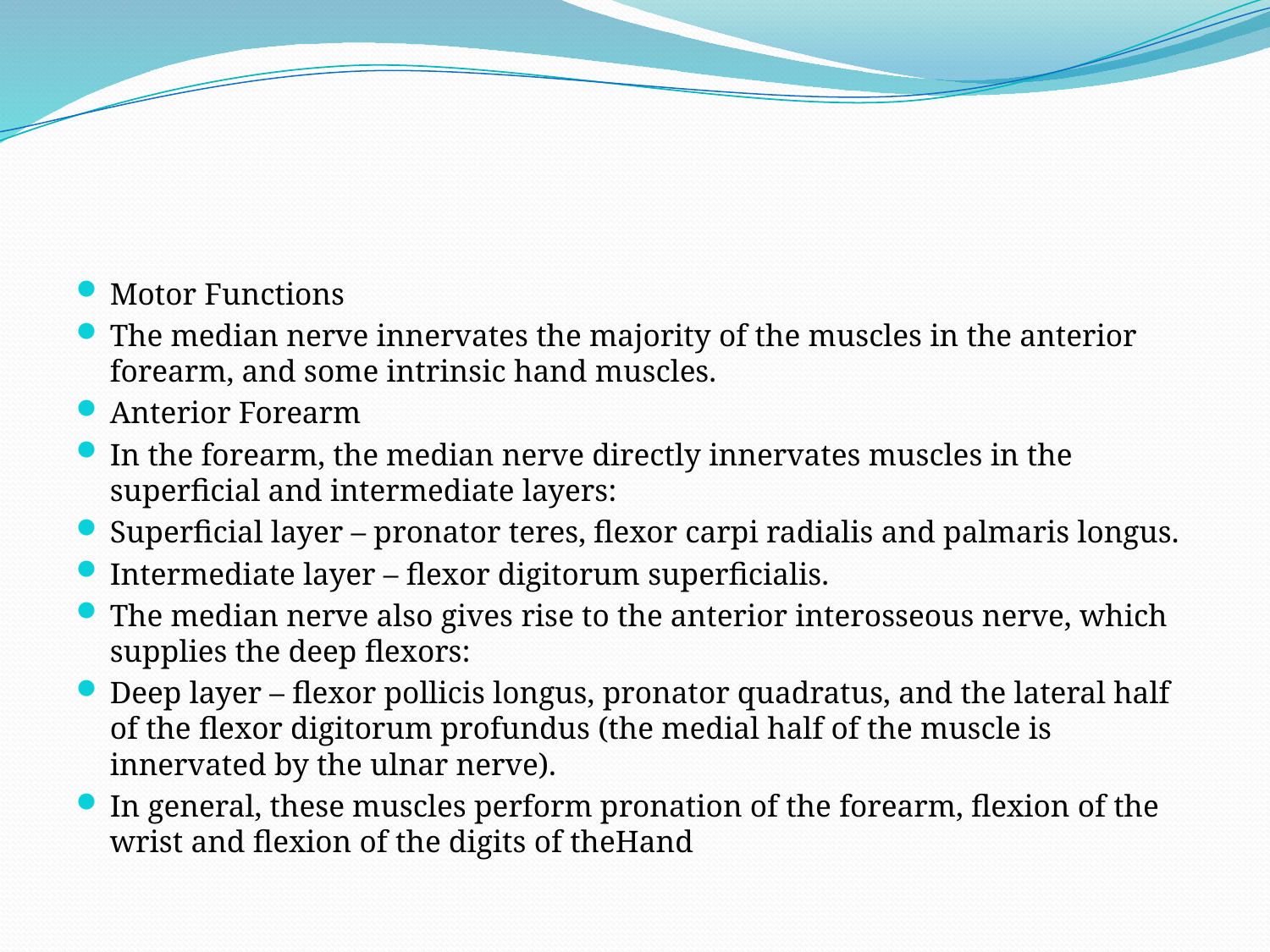

#
Motor Functions
The median nerve innervates the majority of the muscles in the anterior forearm, and some intrinsic hand muscles.
Anterior Forearm
In the forearm, the median nerve directly innervates muscles in the superficial and intermediate layers:
Superficial layer – pronator teres, flexor carpi radialis and palmaris longus.
Intermediate layer – flexor digitorum superficialis.
The median nerve also gives rise to the anterior interosseous nerve, which supplies the deep flexors:
Deep layer – flexor pollicis longus, pronator quadratus, and the lateral half of the flexor digitorum profundus (the medial half of the muscle is innervated by the ulnar nerve).
In general, these muscles perform pronation of the forearm, flexion of the wrist and flexion of the digits of theHand